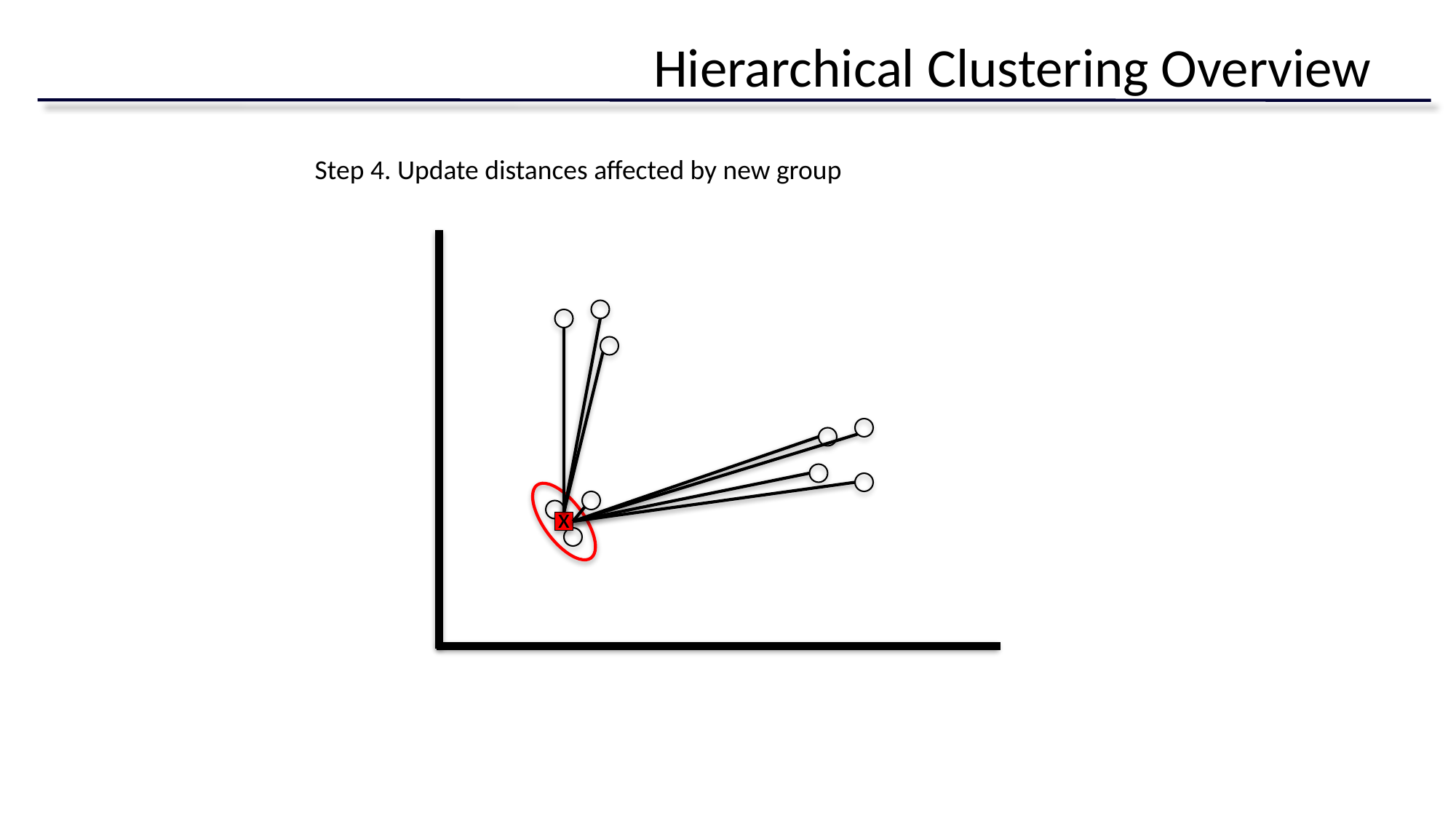

# Hierarchical Clustering Overview
Step 4. Update distances affected by new group

x